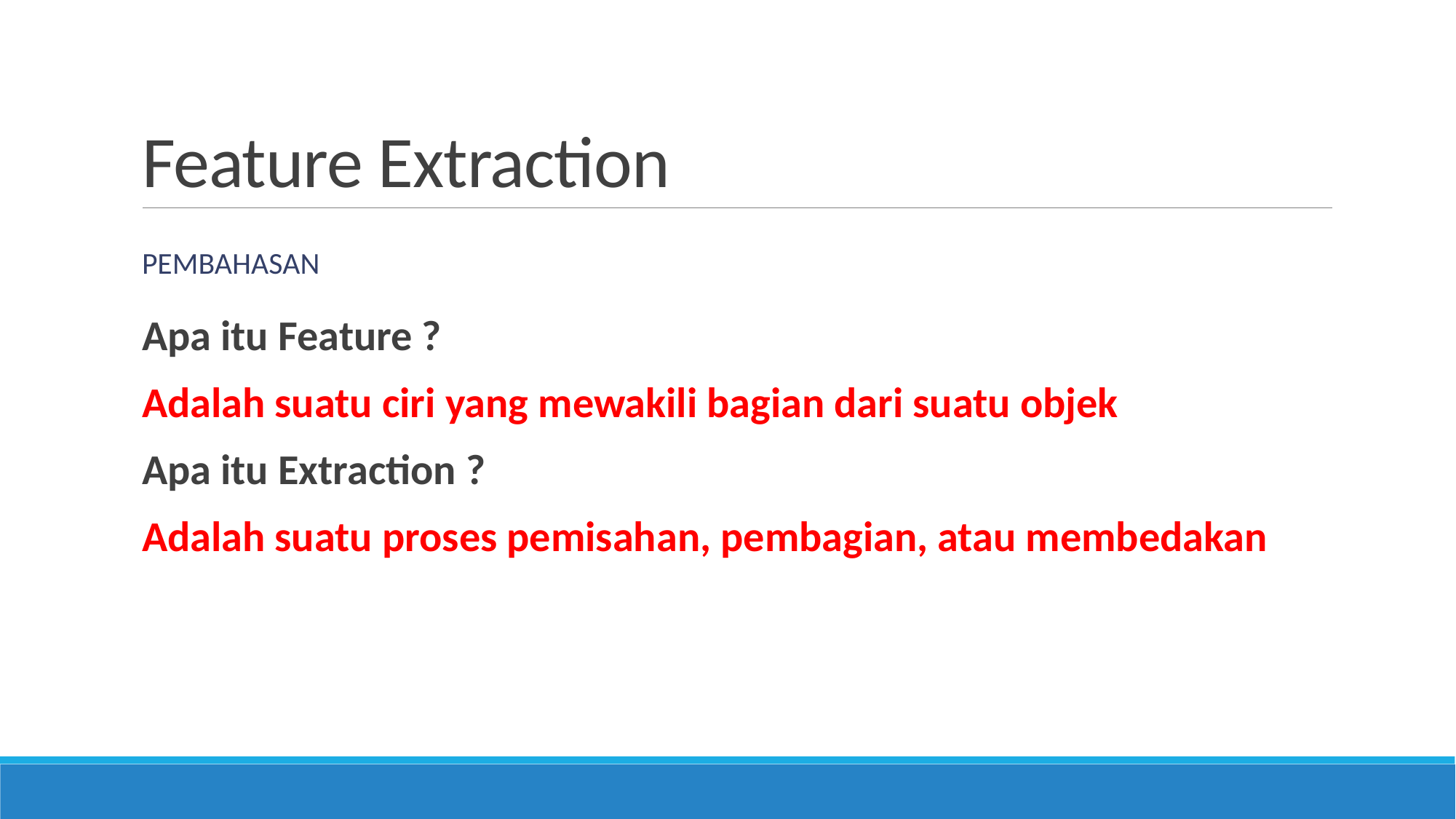

# Feature Extraction
Pembahasan
Apa itu Feature ?
Adalah suatu ciri yang mewakili bagian dari suatu objek
Apa itu Extraction ?
Adalah suatu proses pemisahan, pembagian, atau membedakan